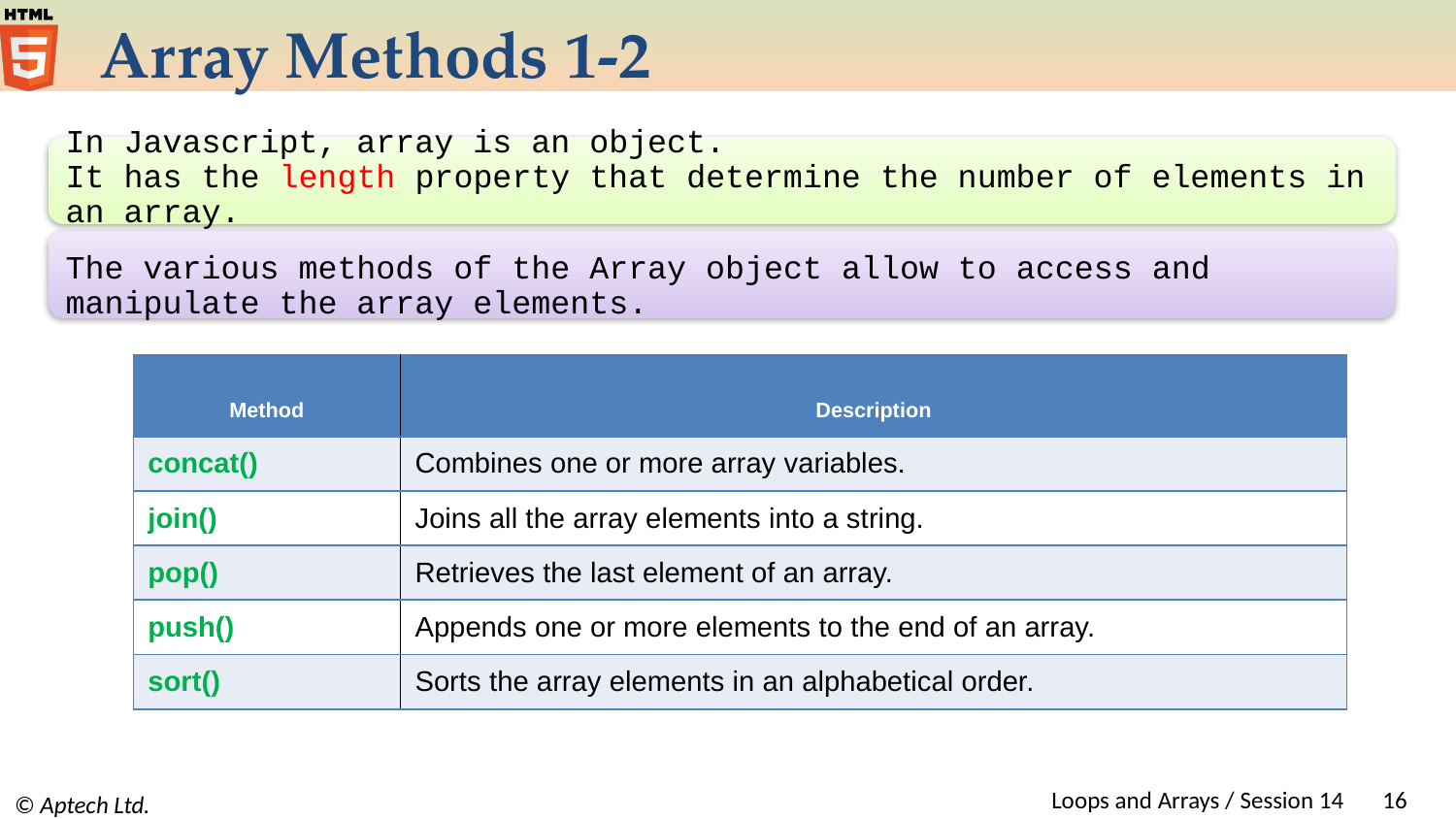

# Array Methods 1-2
In Javascript, array is an object.
It has the length property that determine the number of elements in an array.

The various methods of the Array object allow to access and manipulate the array elements.
| Method | Description |
| --- | --- |
| concat() | Combines one or more array variables. |
| join() | Joins all the array elements into a string. |
| pop() | Retrieves the last element of an array. |
| push() | Appends one or more elements to the end of an array. |
| sort() | Sorts the array elements in an alphabetical order. |
Loops and Arrays / Session 14
16